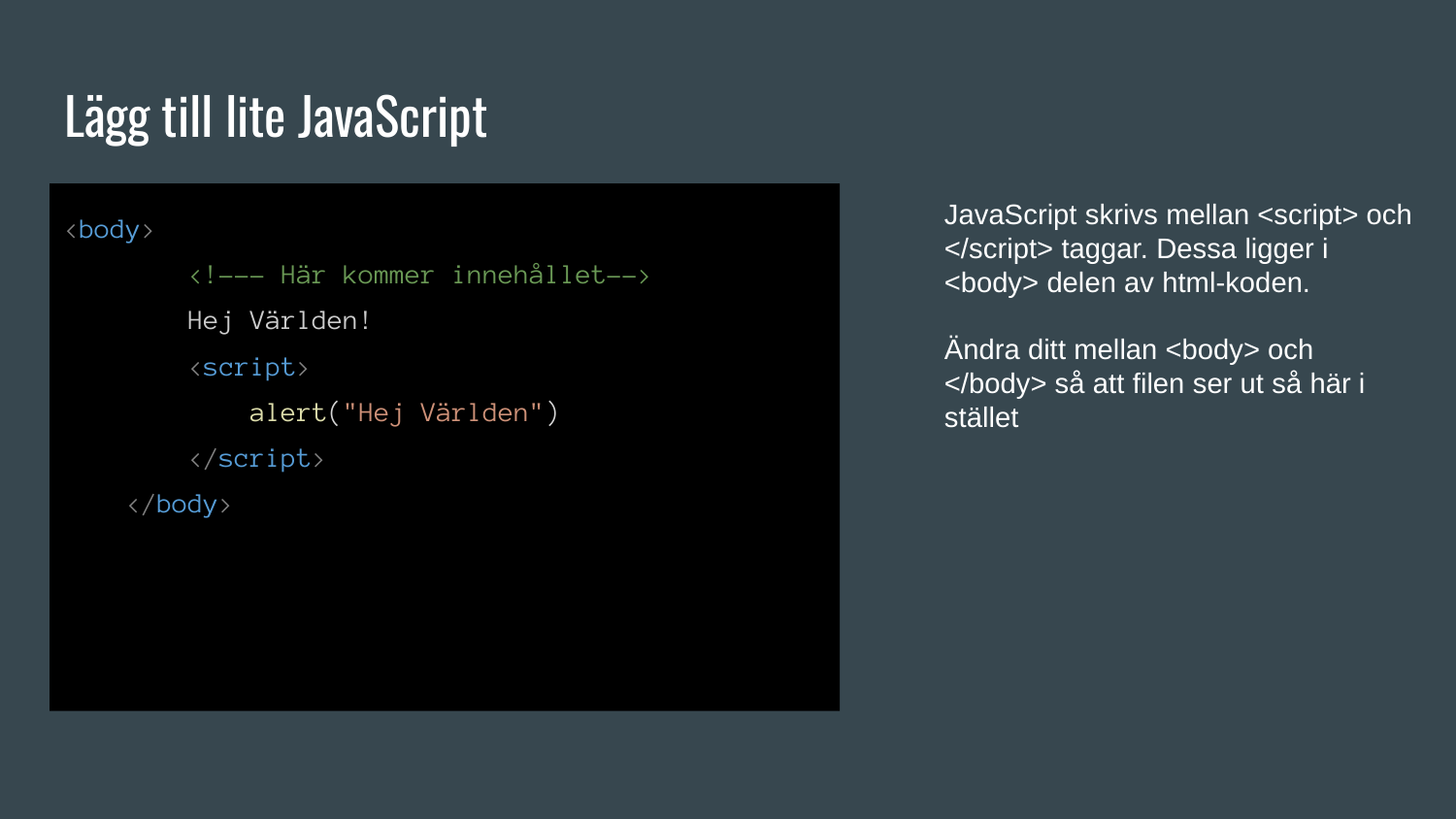

# Lägg till lite JavaScript
JavaScript skrivs mellan <script> och </script> taggar. Dessa ligger i <body> delen av html-koden.

Ändra ditt mellan <body> och </body> så att filen ser ut så här i stället
<body>
        <!--- Här kommer innehållet-->
        Hej Världen!
        <script>
            alert("Hej Världen")
        </script>
    </body>